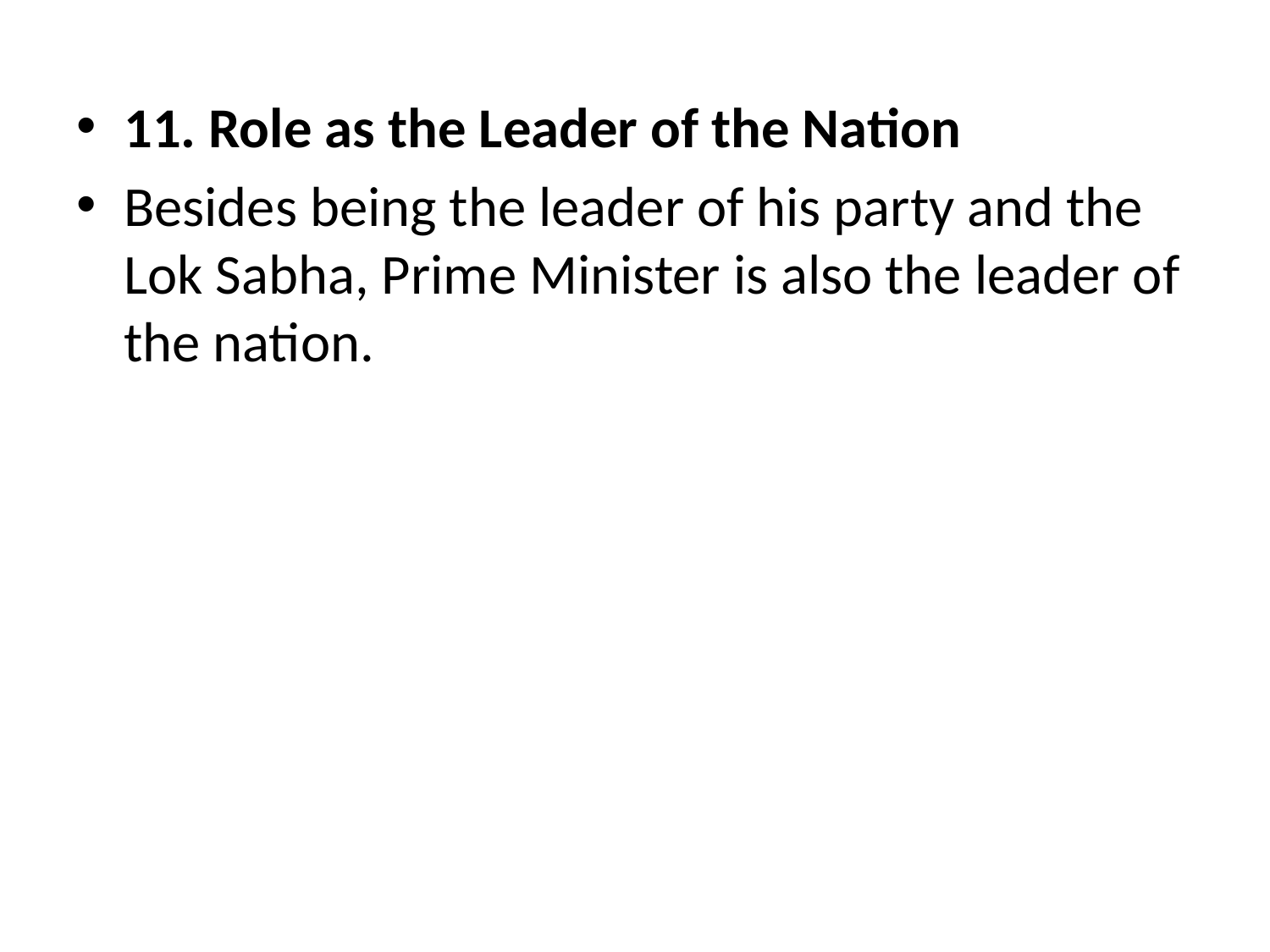

11. Role as the Leader of the Nation
Besides being the leader of his party and the Lok Sabha, Prime Minister is also the leader of the nation.